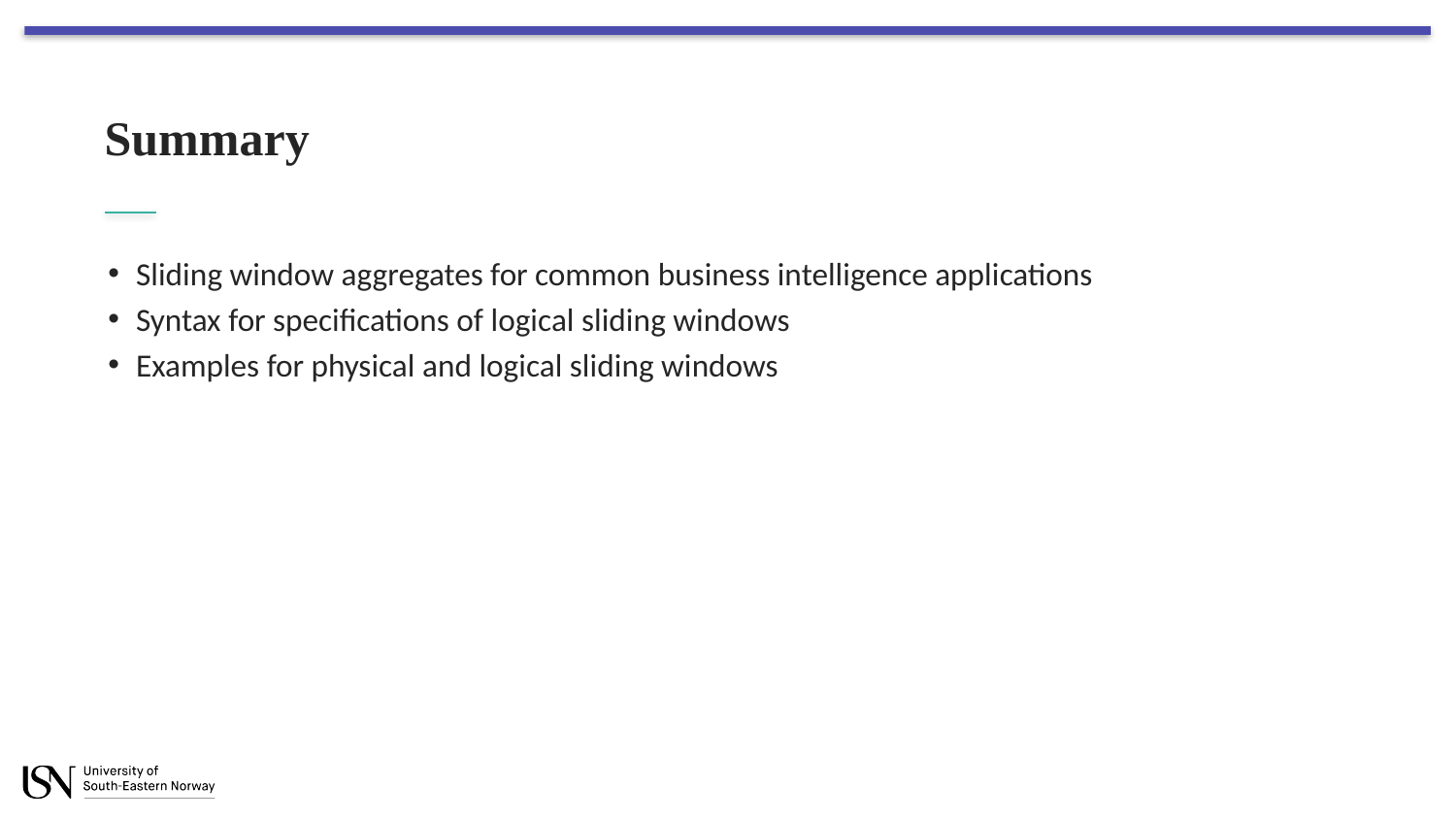

# Summary
Sliding window aggregates for common business intelligence applications
Syntax for specifications of logical sliding windows
Examples for physical and logical sliding windows